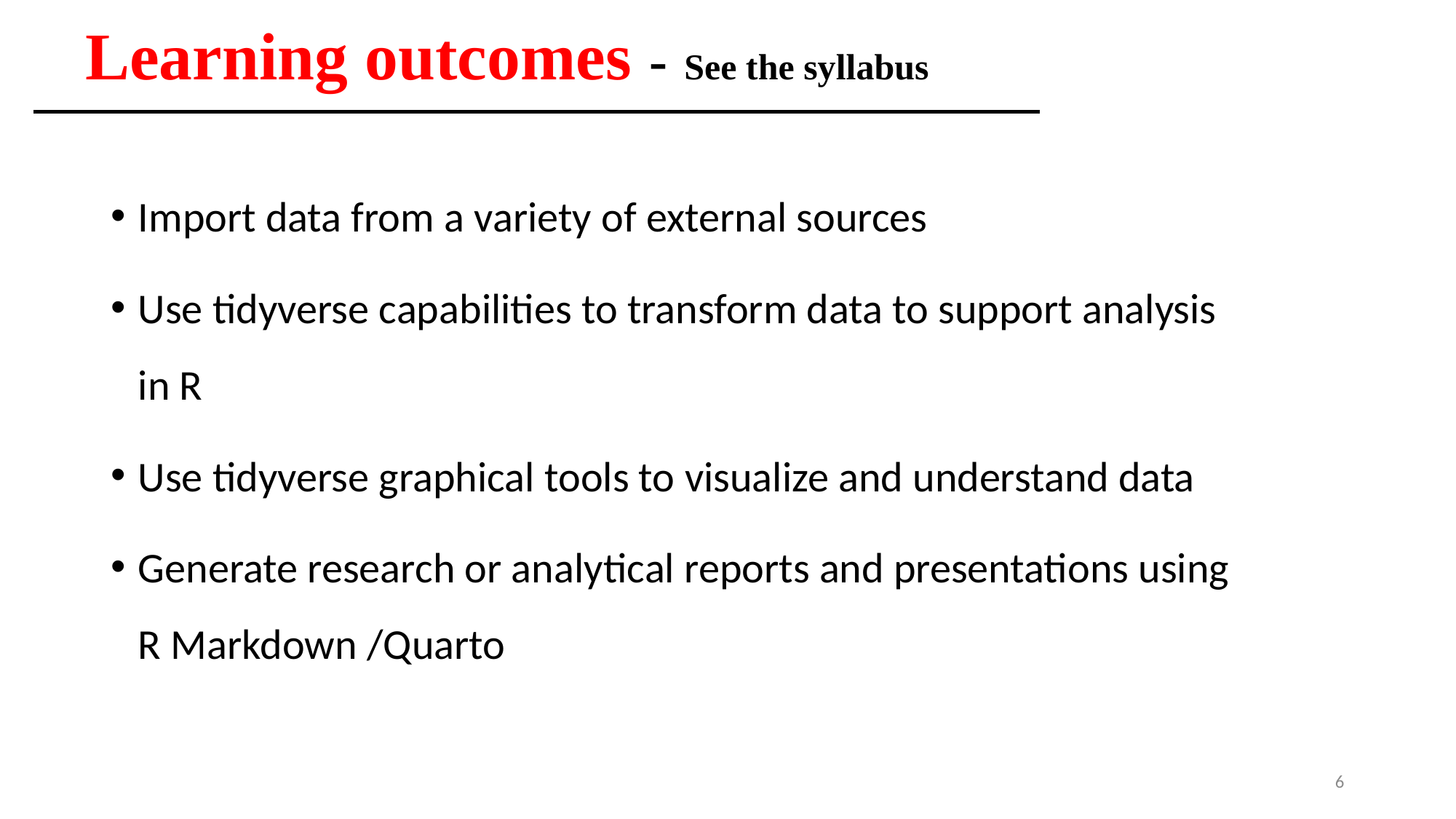

# Learning outcomes - See the syllabus
Import data from a variety of external sources
Use tidyverse capabilities to transform data to support analysis in R
Use tidyverse graphical tools to visualize and understand data
Generate research or analytical reports and presentations using R Markdown /Quarto
6